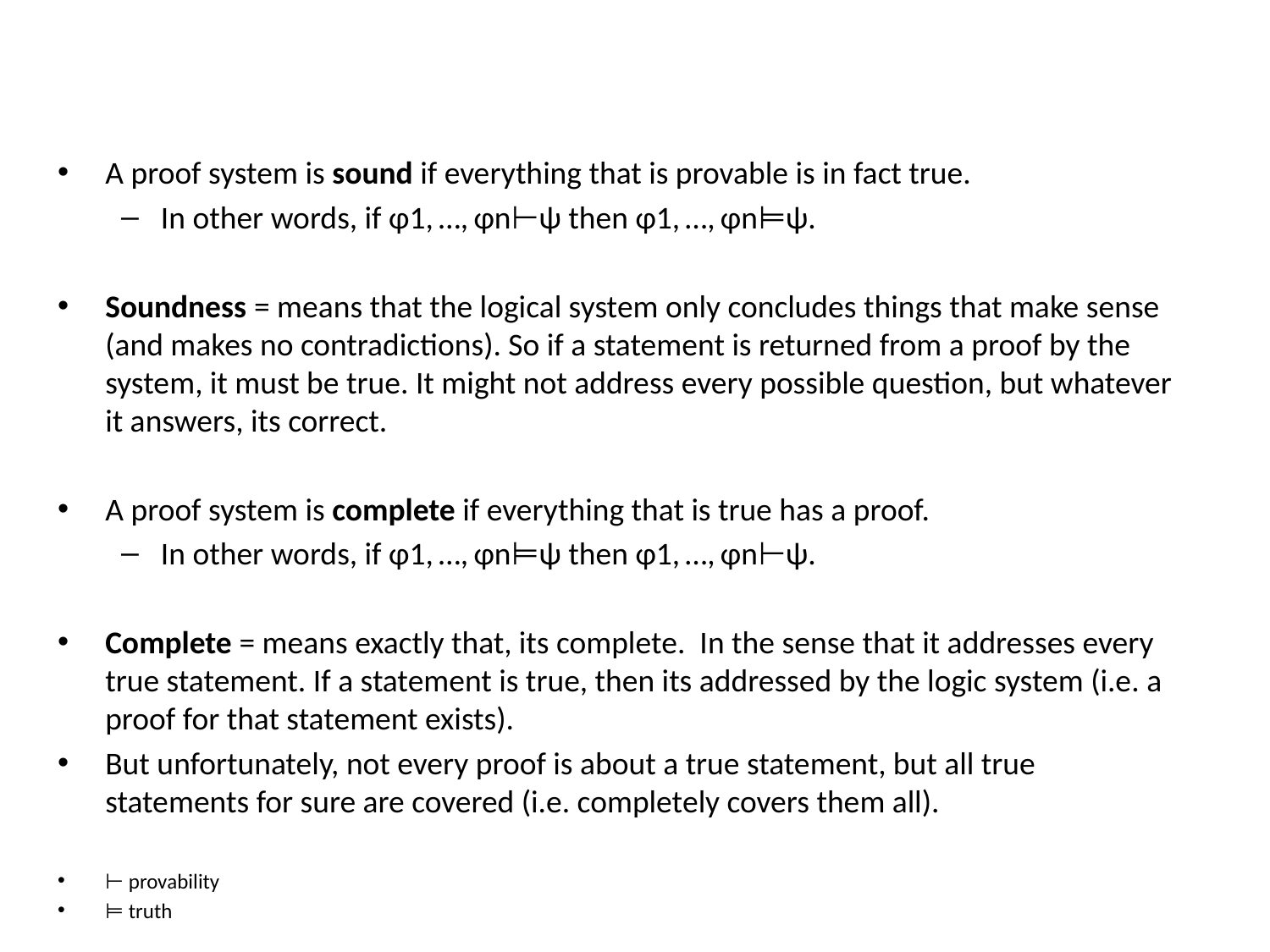

#
A proof system is sound if everything that is provable is in fact true.
In other words, if φ1, …, φn⊢ψ then φ1, …, φn⊨ψ.

Soundness = means that the logical system only concludes things that make sense (and makes no contradictions). So if a statement is returned from a proof by the system, it must be true. It might not address every possible question, but whatever it answers, its correct.

A proof system is complete if everything that is true has a proof.
In other words, if φ1, …, φn⊨ψ then φ1, …, φn⊢ψ.

Complete = means exactly that, its complete.  In the sense that it addresses every true statement. If a statement is true, then its addressed by the logic system (i.e. a proof for that statement exists).
But unfortunately, not every proof is about a true statement, but all true statements for sure are covered (i.e. completely covers them all).

⊢ provability
⊨ truth